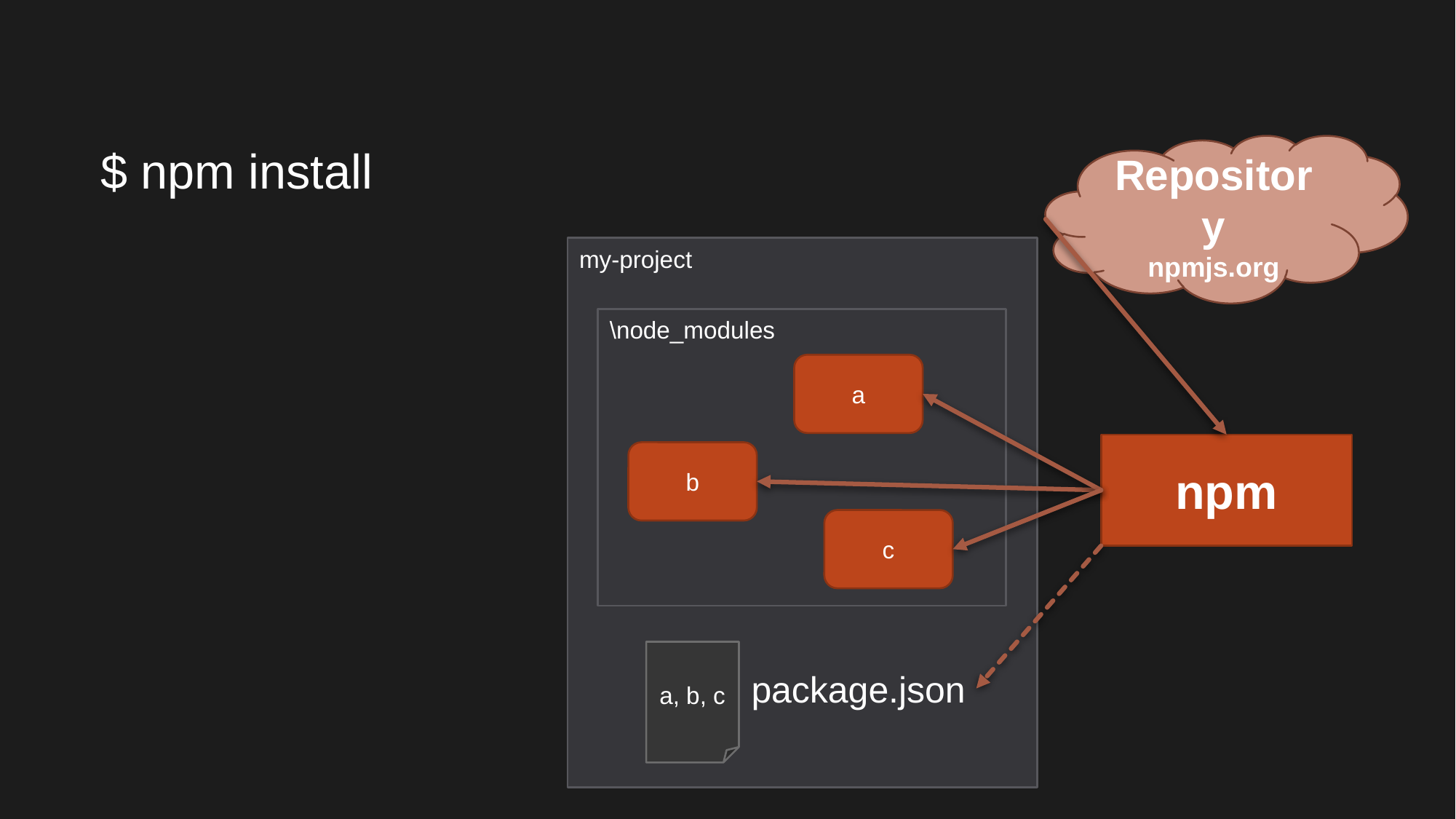

$ npm install
Repository
npmjs.org

my-project

\node_modules
a
npm
b
c
a, b, c
package.json